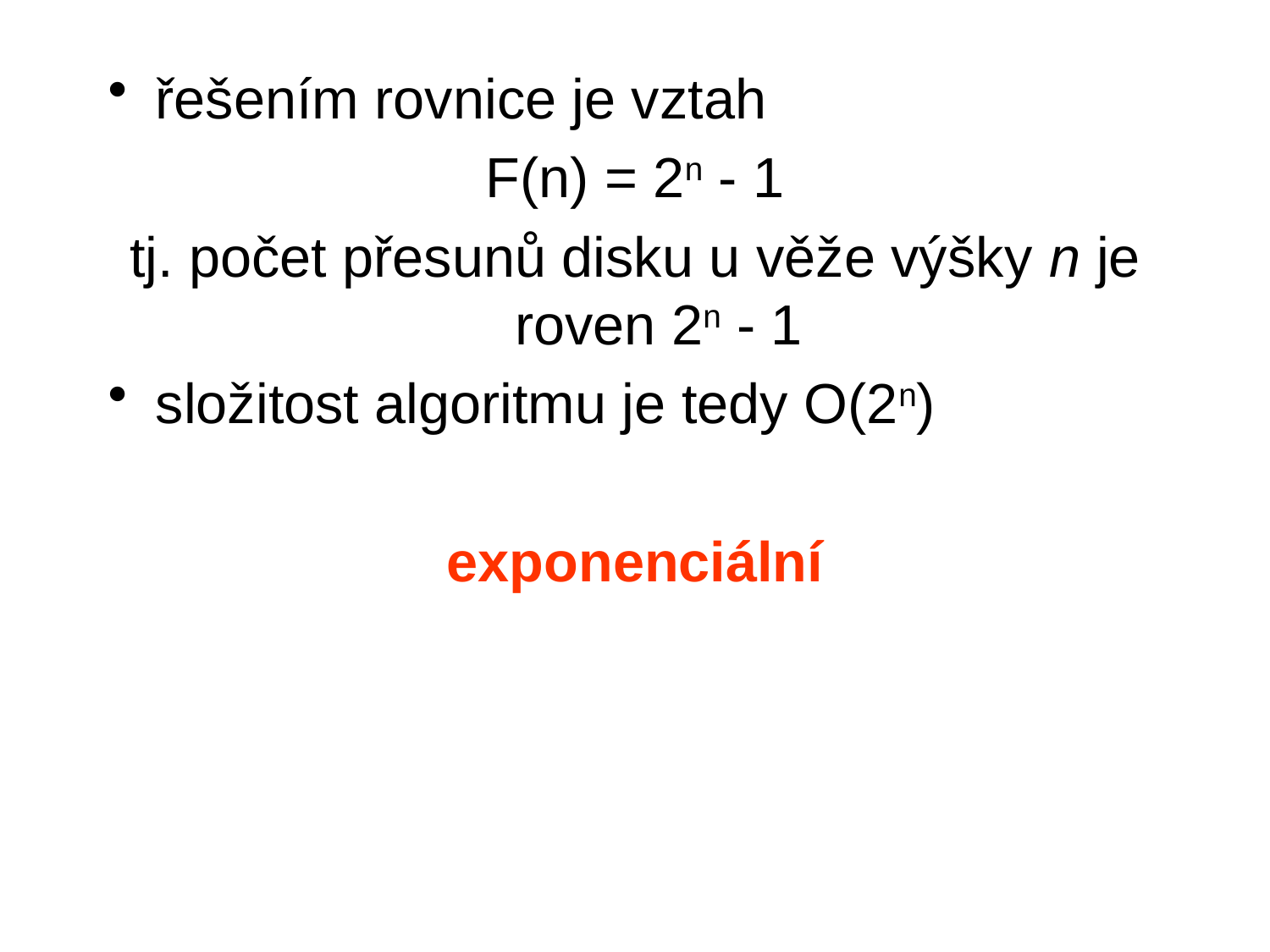

řešením rovnice je vztah
F(n) = 2n - 1
tj. počet přesunů disku u věže výšky n je roven 2n - 1
složitost algoritmu je tedy O(2n)

exponenciální